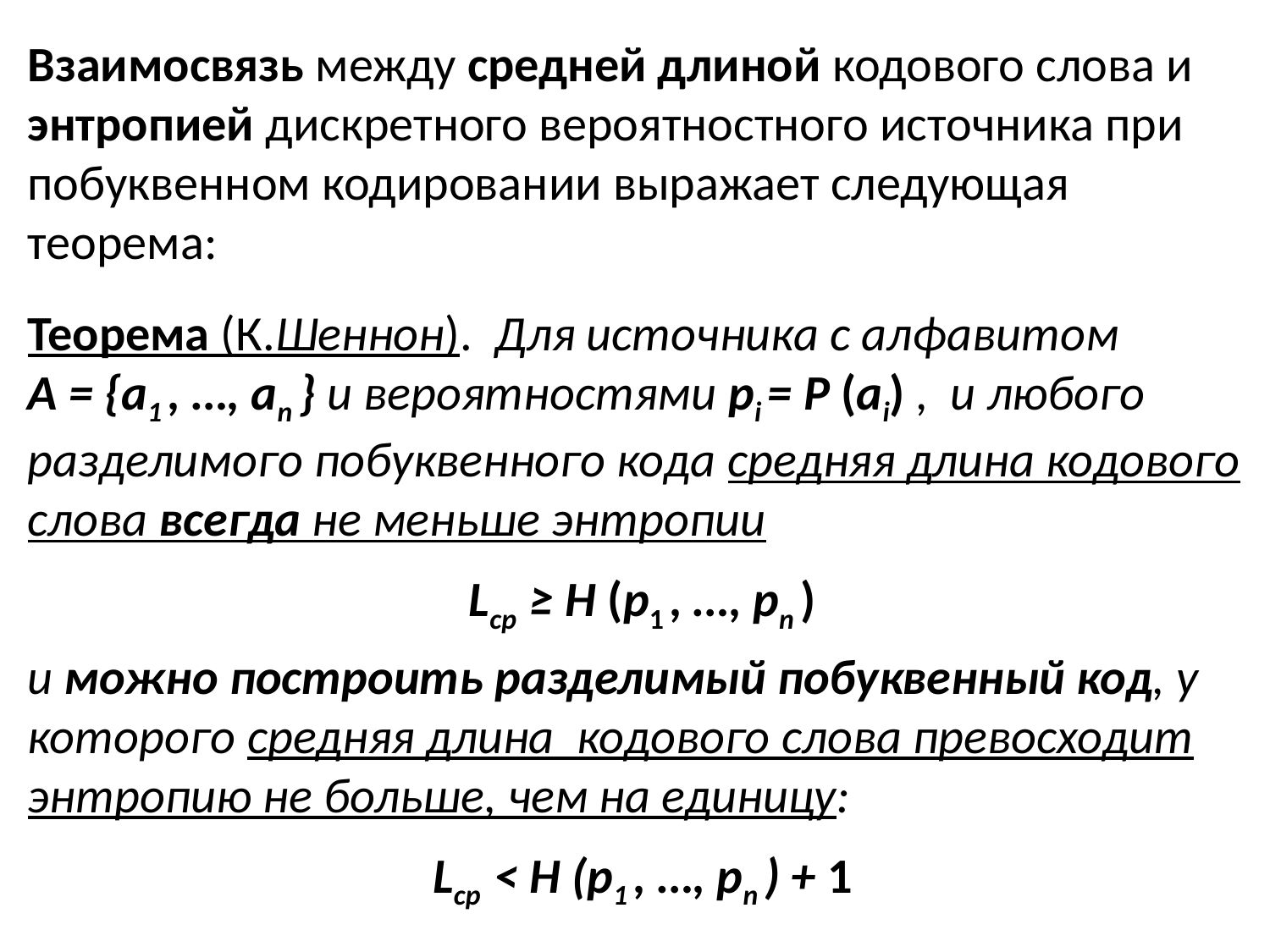

Взаимосвязь между средней длиной кодового слова и энтропией дискретного вероятностного источника при побуквенном кодировании выражает следующая теорема:
Теорема (К.Шеннон).  Для источника с алфавитом
А = {a1 , …, an } и вероятностями pi = P (ai) ,  и любого разделимого побуквенного кода средняя длина кодового слова всегда не меньше энтропии
Lcp  ≥ H (p1 , …, pn )
и можно построить разделимый побуквенный код, у которого средняя длина  кодового слова превосходит энтропию не больше, чем на единицу:
Lcp  < H (p1 , …, pn ) + 1